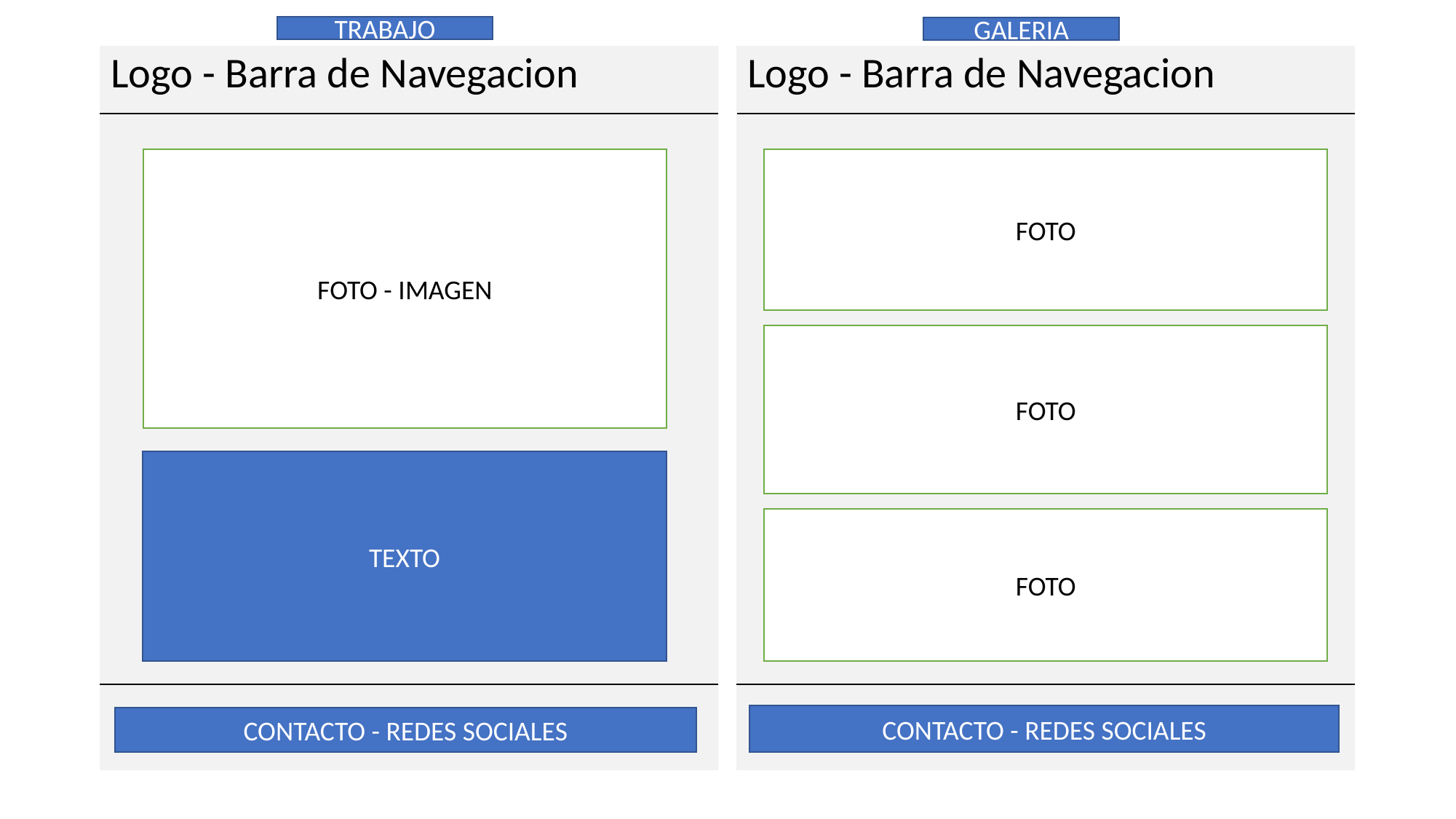

TRABAJO
GALERIA
Logo - Barra de Navegacion

Logo - Barra de Navegacion

FOTO
FOTO - IMAGEN
FOTO
TEXTO
FOTO
CONTACTO - REDES SOCIALES
CONTACTO - REDES SOCIALES